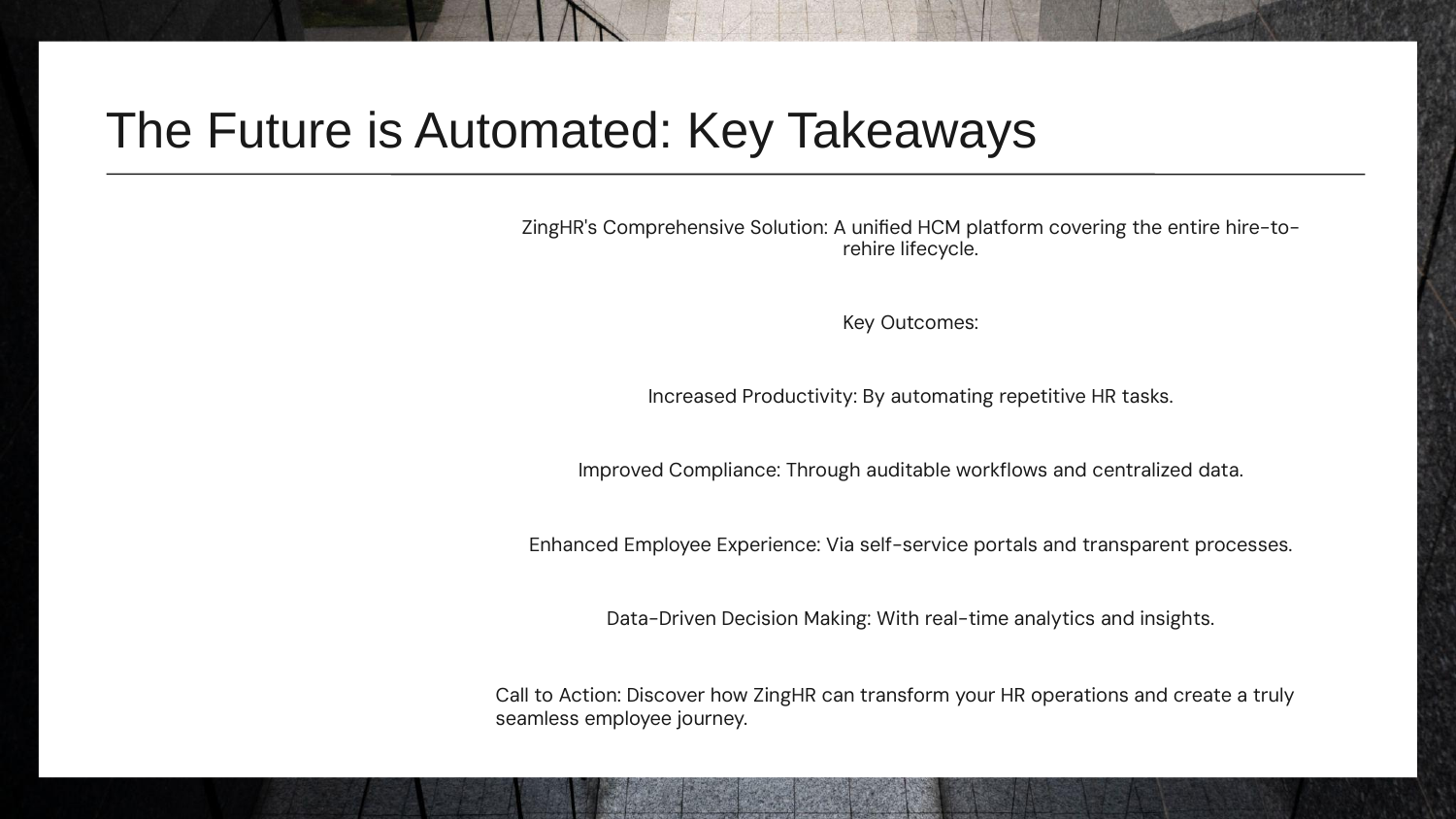

# The Future is Automated: Key Takeaways
ZingHR's Comprehensive Solution: A unified HCM platform covering the entire hire-to-rehire lifecycle.

Key Outcomes:

Increased Productivity: By automating repetitive HR tasks.

Improved Compliance: Through auditable workflows and centralized data.

Enhanced Employee Experience: Via self-service portals and transparent processes.

Data-Driven Decision Making: With real-time analytics and insights.

Call to Action: Discover how ZingHR can transform your HR operations and create a truly seamless employee journey.